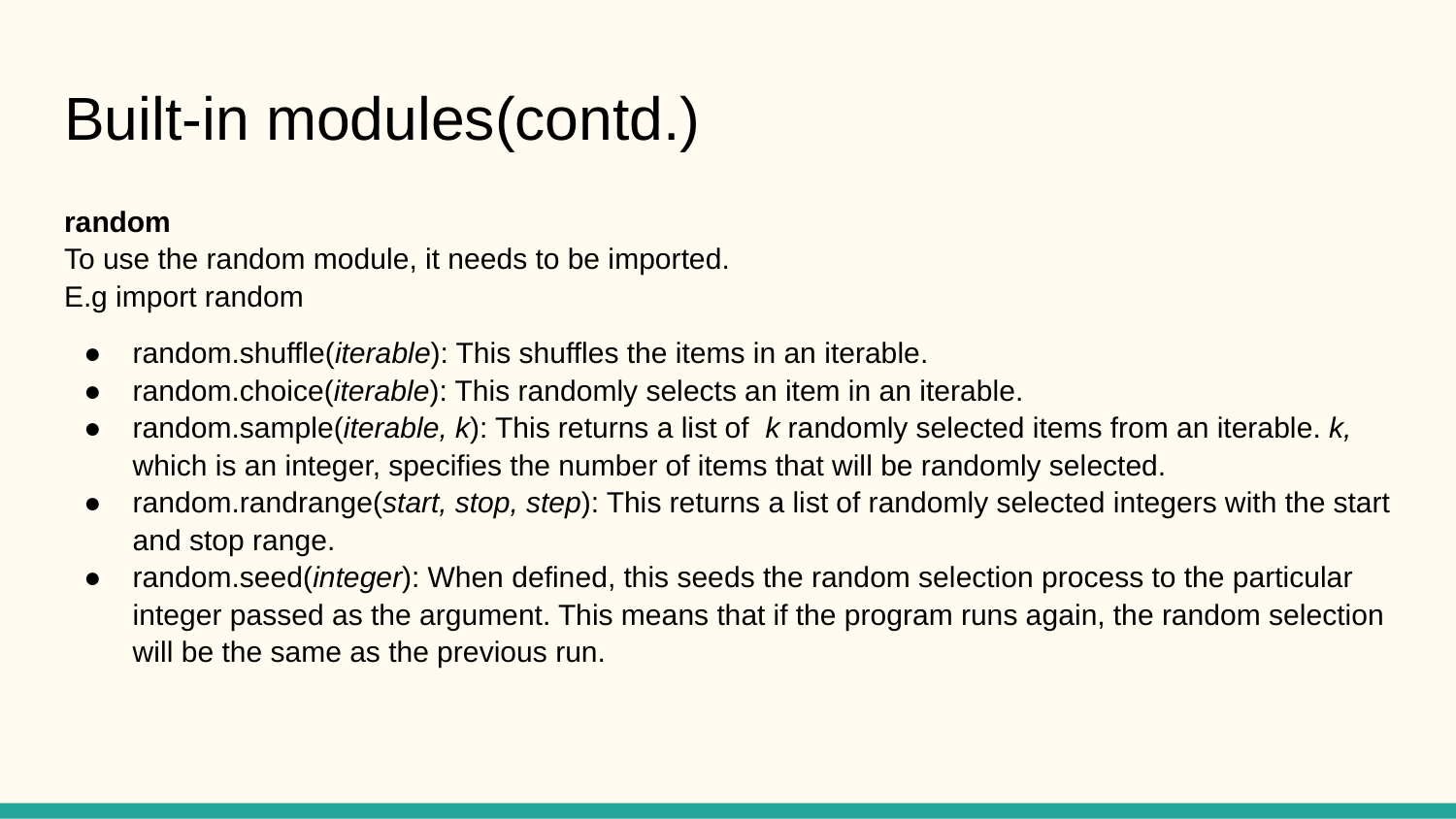

# Built-in modules(contd.)
random
To use the random module, it needs to be imported.
E.g import random
random.shuffle(iterable): This shuffles the items in an iterable.
random.choice(iterable): This randomly selects an item in an iterable.
random.sample(iterable, k): This returns a list of  k randomly selected items from an iterable. k, which is an integer, specifies the number of items that will be randomly selected.
random.randrange(start, stop, step): This returns a list of randomly selected integers with the start and stop range.
random.seed(integer): When defined, this seeds the random selection process to the particular integer passed as the argument. This means that if the program runs again, the random selection will be the same as the previous run.